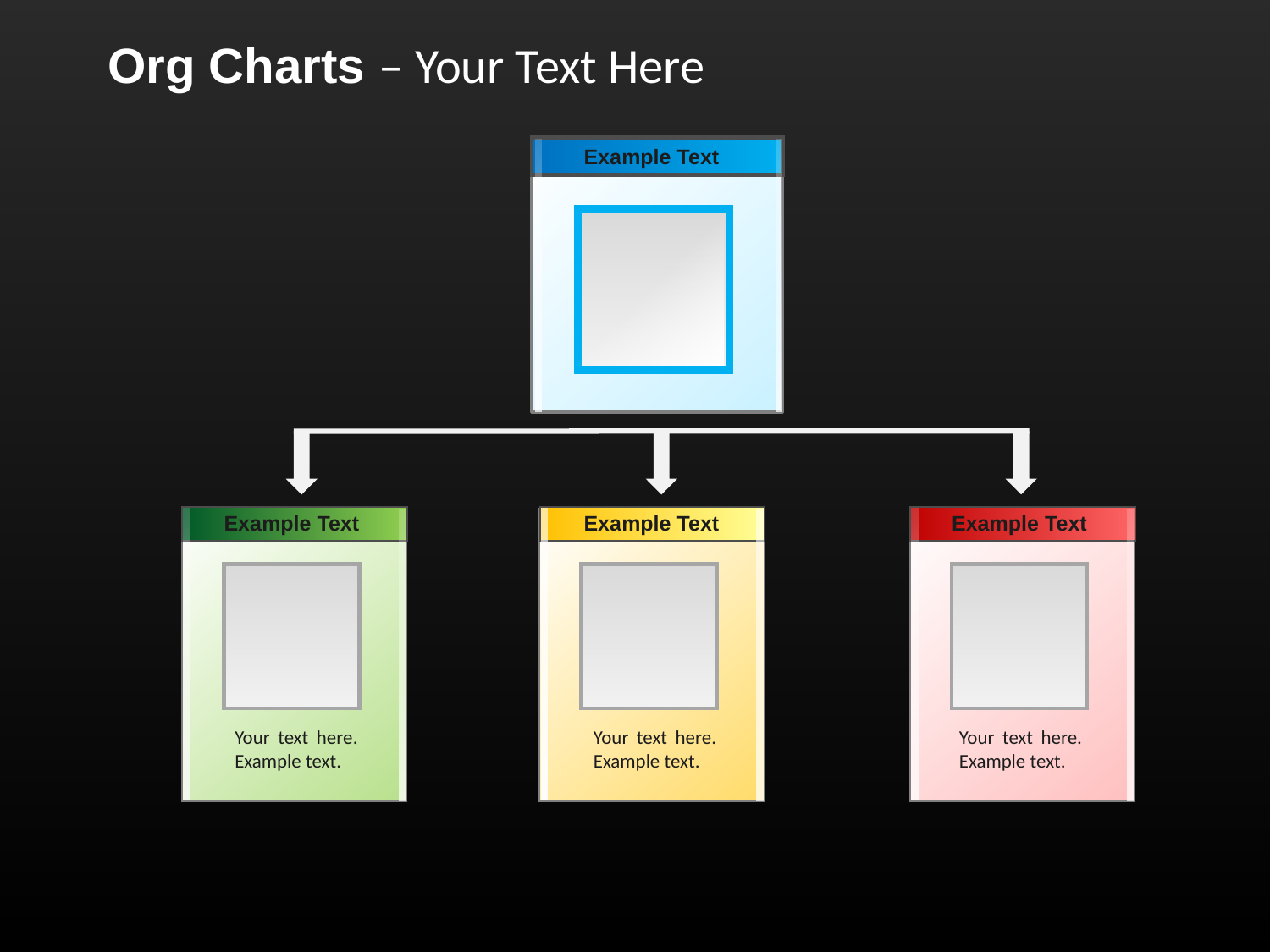

Org Charts – Your Text Here

Example Text

Example Text

Example Text

Example Text

Your text here. Example text.
Your text here. Example text.
Your text here. Example text.